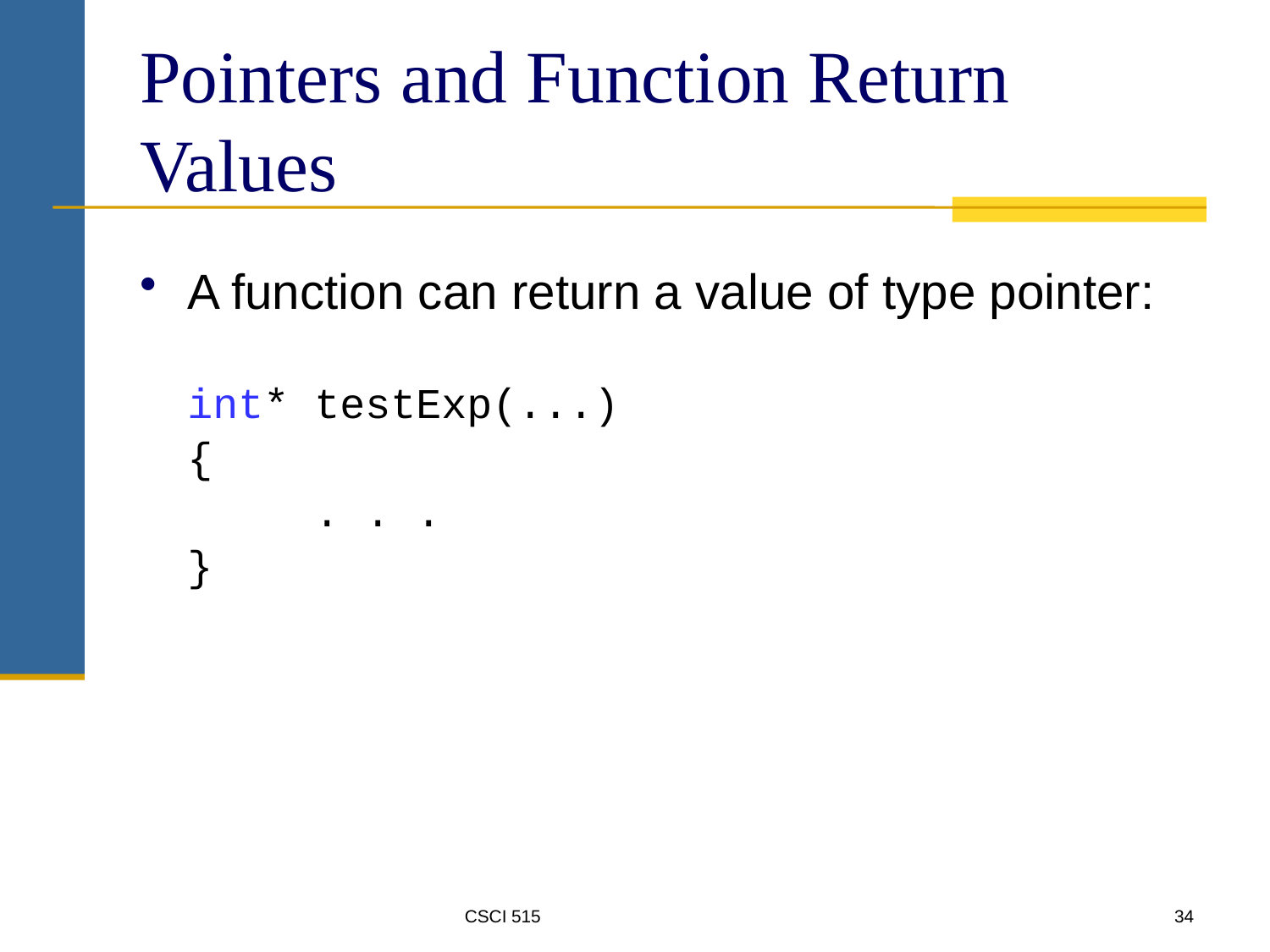

# Pointers and Function Return Values
A function can return a value of type pointer:

	int* testExp(...)
	{
		. . .
	}

CSCI 515
34